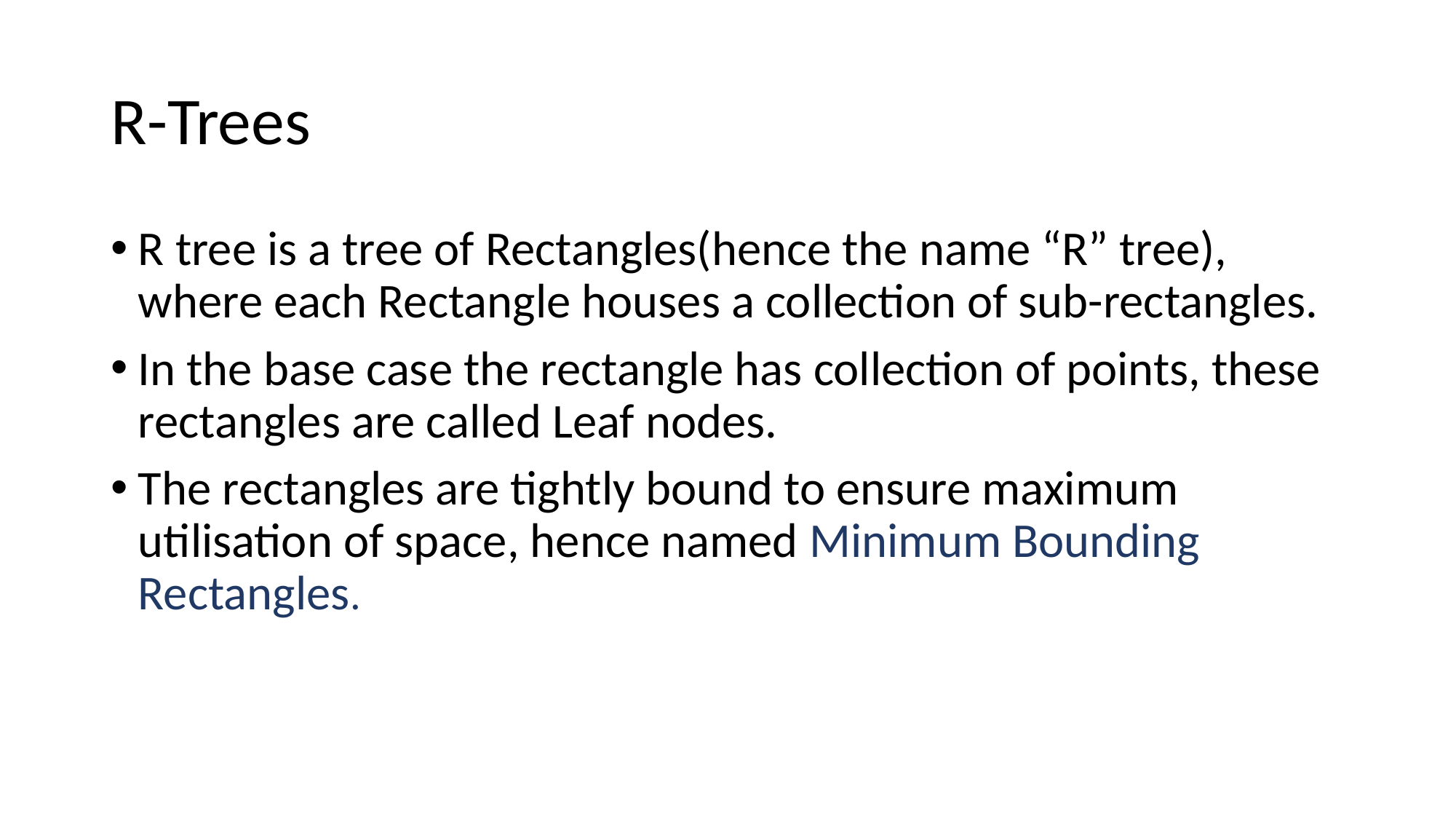

# R-Trees
R tree is a tree of Rectangles(hence the name “R” tree), where each Rectangle houses a collection of sub-rectangles.
In the base case the rectangle has collection of points, these rectangles are called Leaf nodes.
The rectangles are tightly bound to ensure maximum utilisation of space, hence named Minimum Bounding Rectangles.